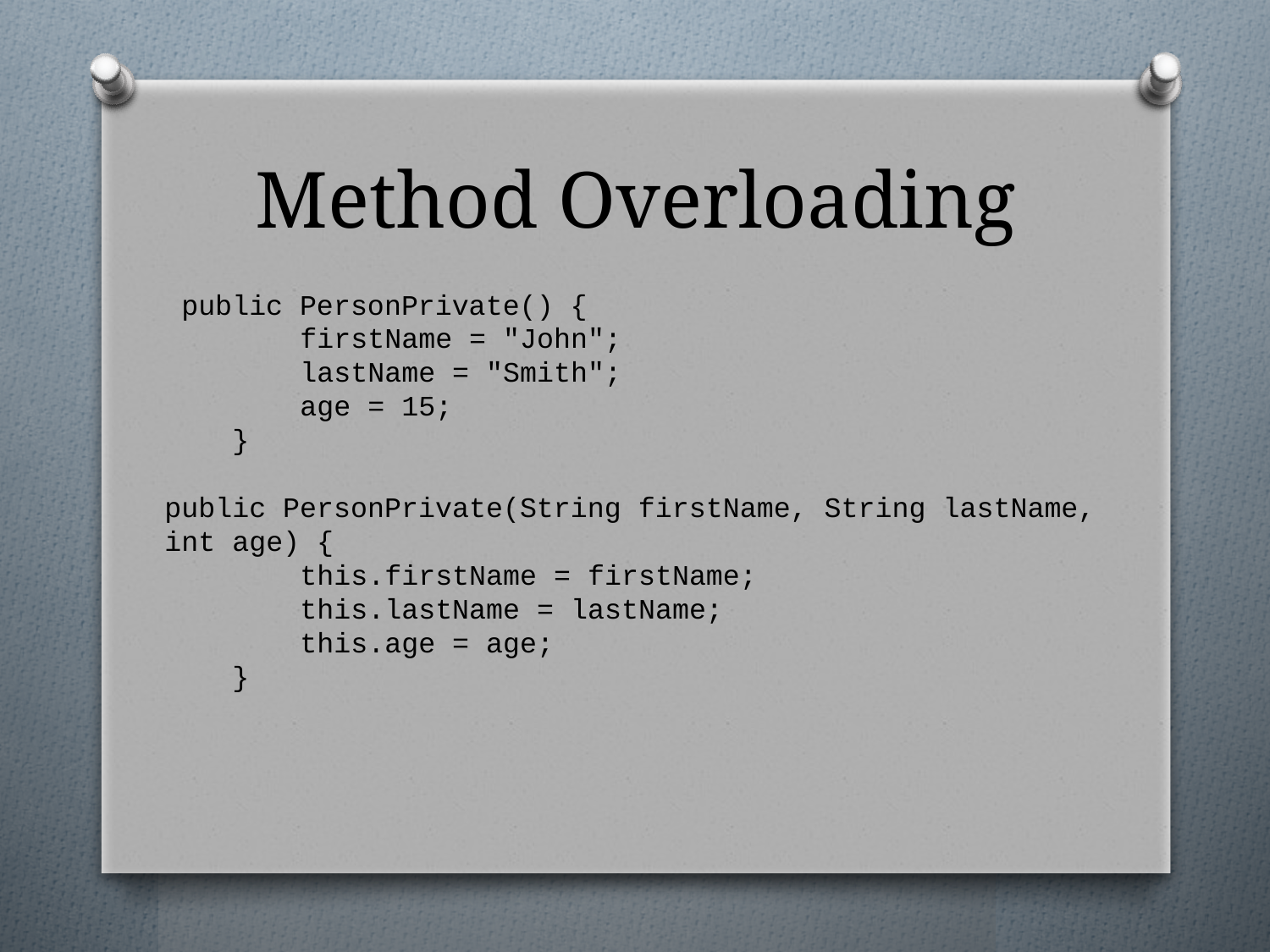

# Method Overloading
 public PersonPrivate() {
        firstName = "John";
        lastName = "Smith";
        age = 15;
    }

public PersonPrivate(String firstName, String lastName, int age) {
        this.firstName = firstName;
        this.lastName = lastName;
        this.age = age;
    }